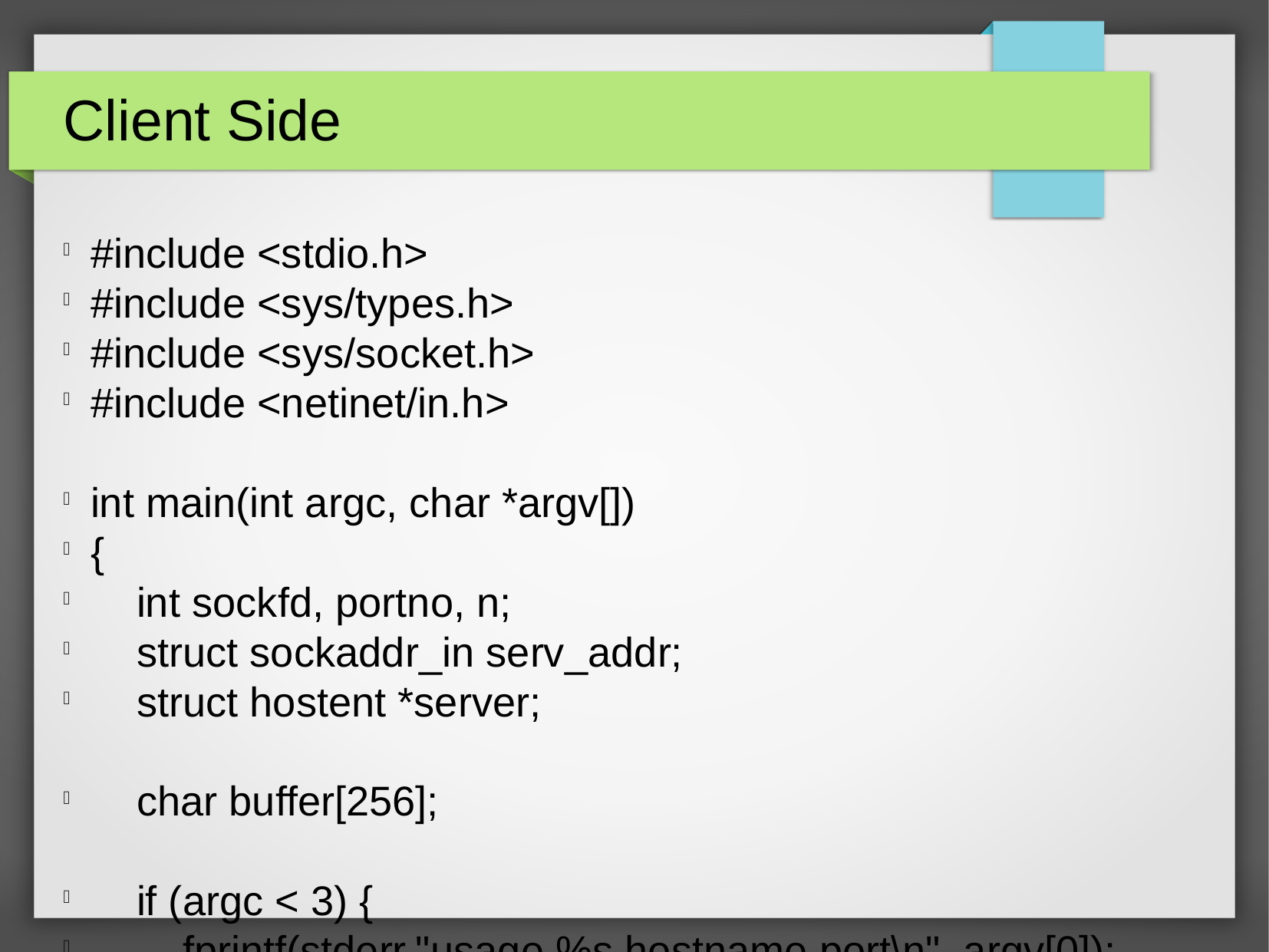

Client Side
#include <stdio.h>
#include <sys/types.h>
#include <sys/socket.h>
#include <netinet/in.h>

int main(int argc, char *argv[])
{
    int sockfd, portno, n;
    struct sockaddr_in serv_addr;
    struct hostent *server;

    char buffer[256];

    if (argc < 3) {
        fprintf(stderr,"usage %s hostname port\n", argv[0]);
        exit(0);
    }
    portno = atoi(argv[2]);